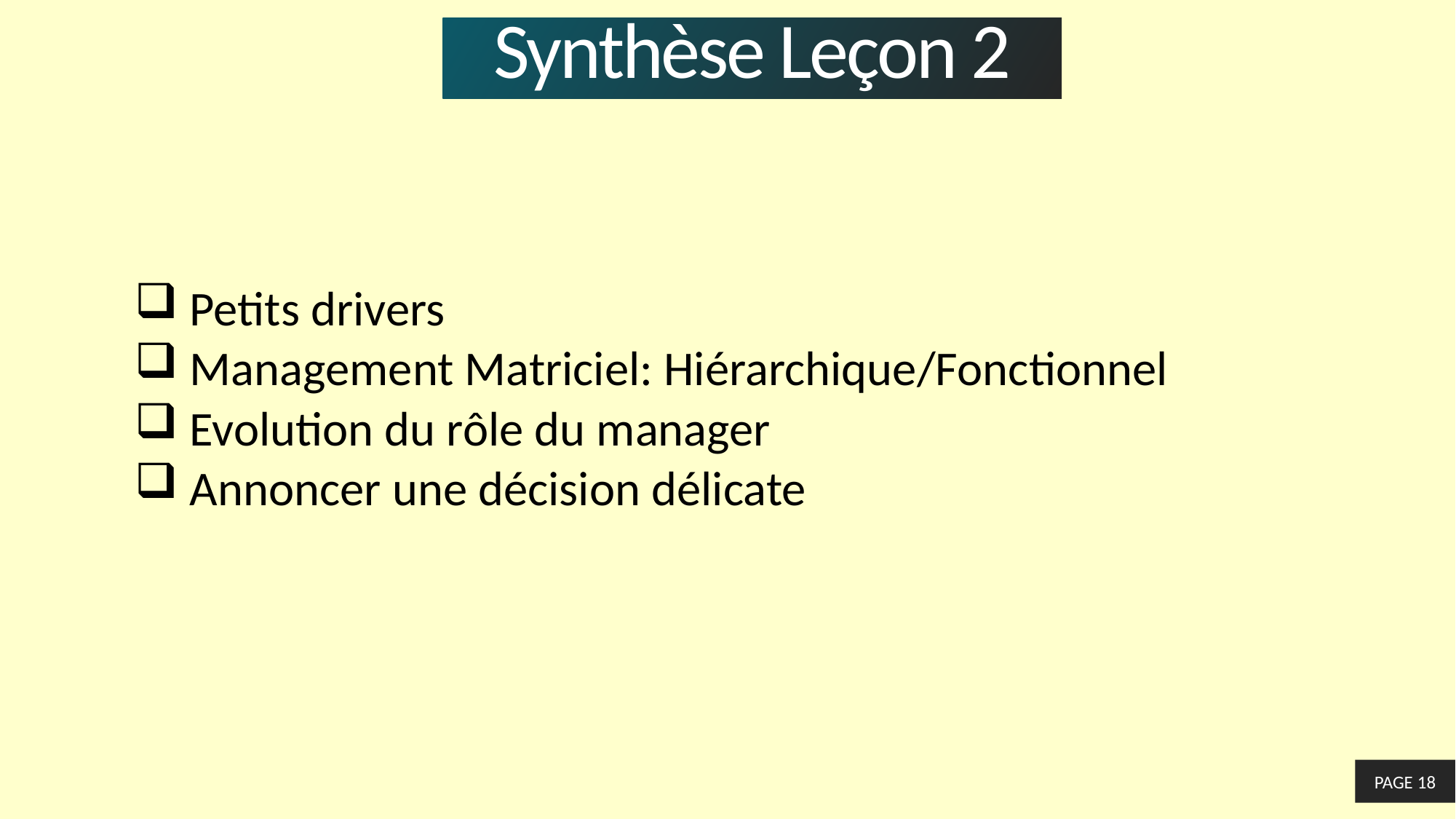

Synthèse Leçon 2

Petits drivers
Management Matriciel: Hiérarchique/Fonctionnel
Evolution du rôle du manager
Annoncer une décision délicate

PAGE 18